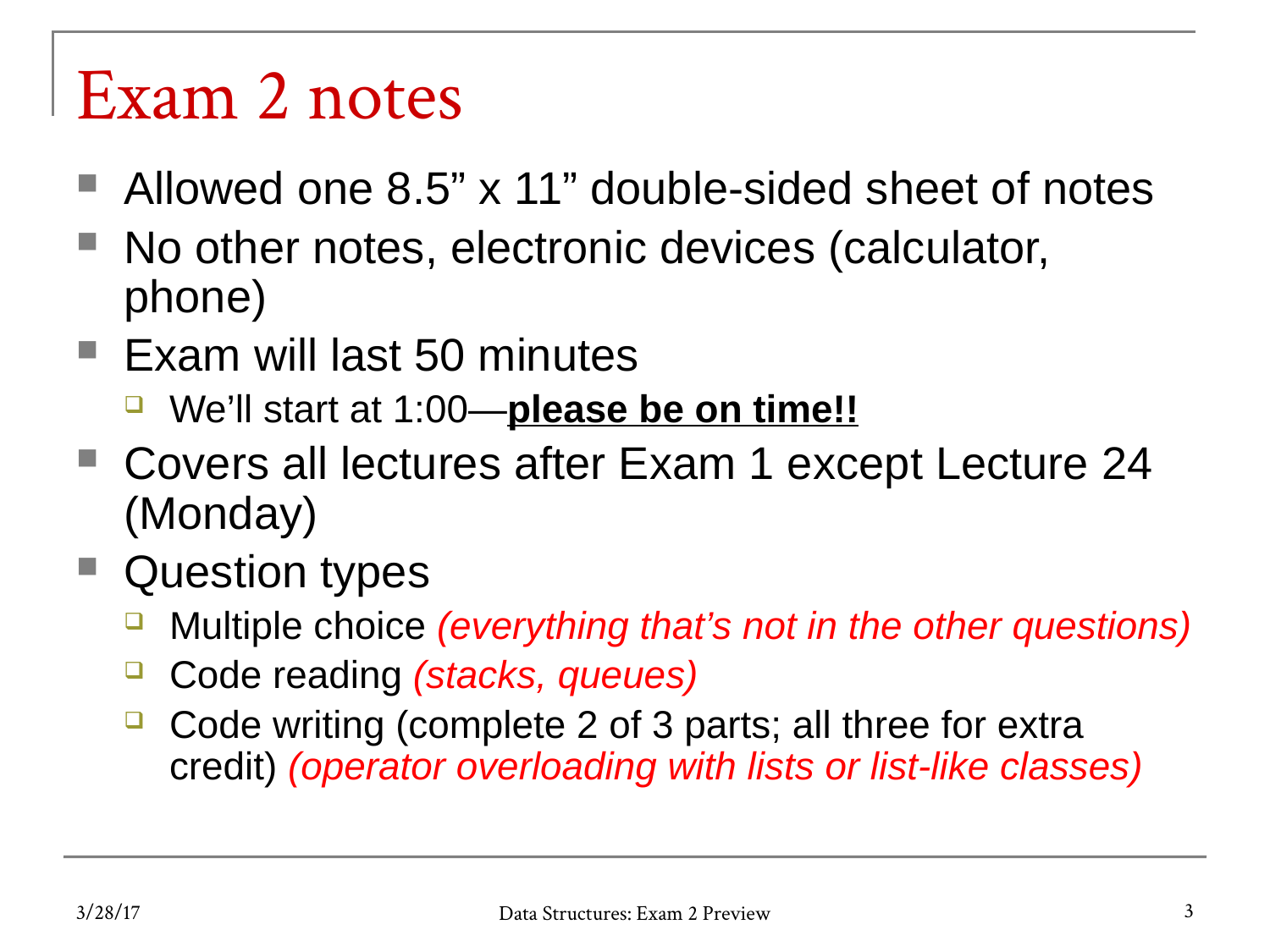

# Exam 2 notes
Allowed one 8.5” x 11” double-sided sheet of notes
No other notes, electronic devices (calculator, phone)
Exam will last 50 minutes
We’ll start at 1:00—please be on time!!
Covers all lectures after Exam 1 except Lecture 24 (Monday)
Question types
Multiple choice (everything that’s not in the other questions)
Code reading (stacks, queues)
Code writing (complete 2 of 3 parts; all three for extra credit) (operator overloading with lists or list-like classes)
3/28/17
3
Data Structures: Exam 2 Preview